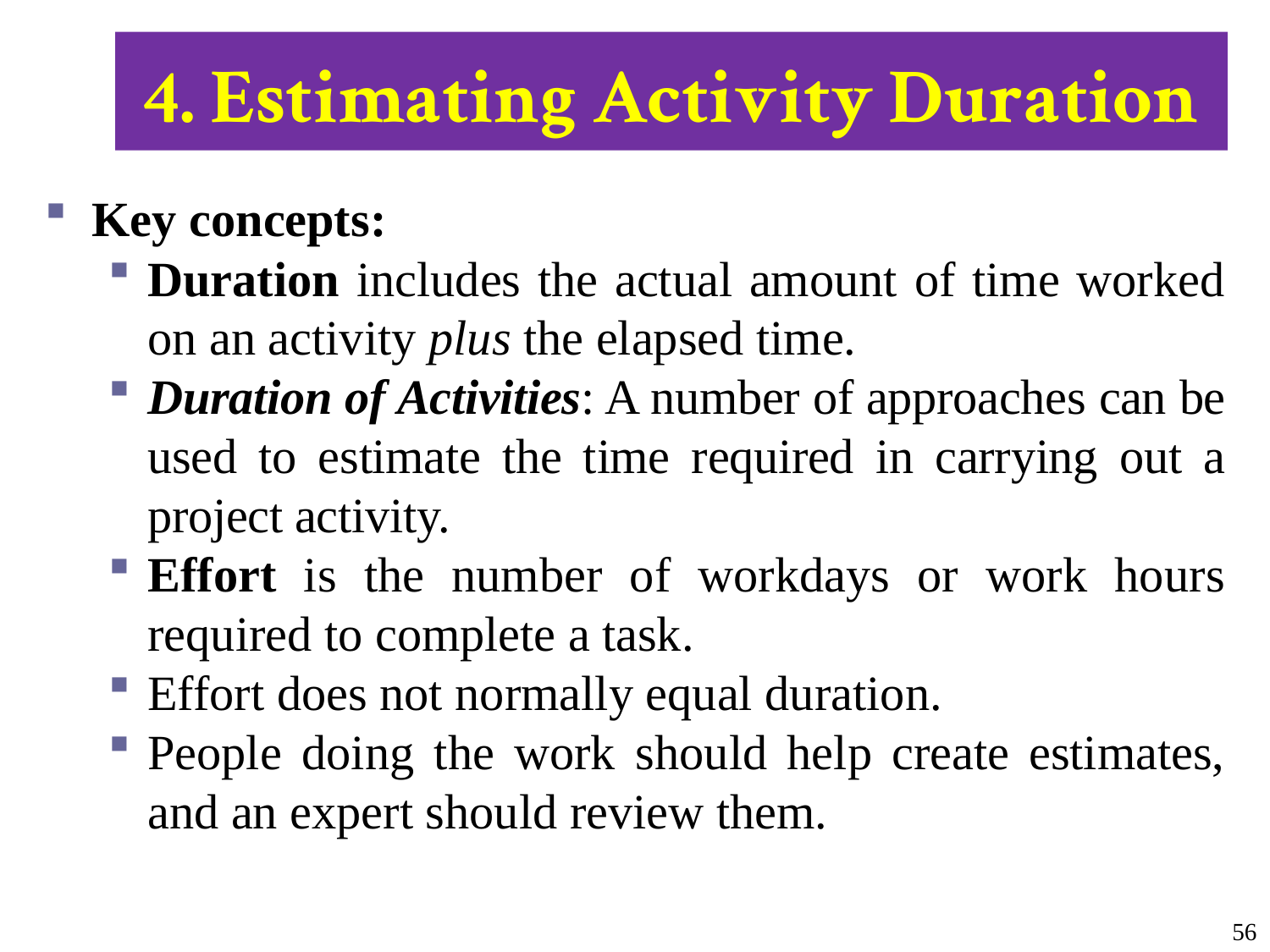

# 4. Estimating Activity Duration
Key concepts:
Duration includes the actual amount of time worked on an activity plus the elapsed time.
Duration of Activities: A number of approaches can be used to estimate the time required in carrying out a project activity.
Effort is the number of workdays or work hours required to complete a task.
Effort does not normally equal duration.
People doing the work should help create estimates, and an expert should review them.

56